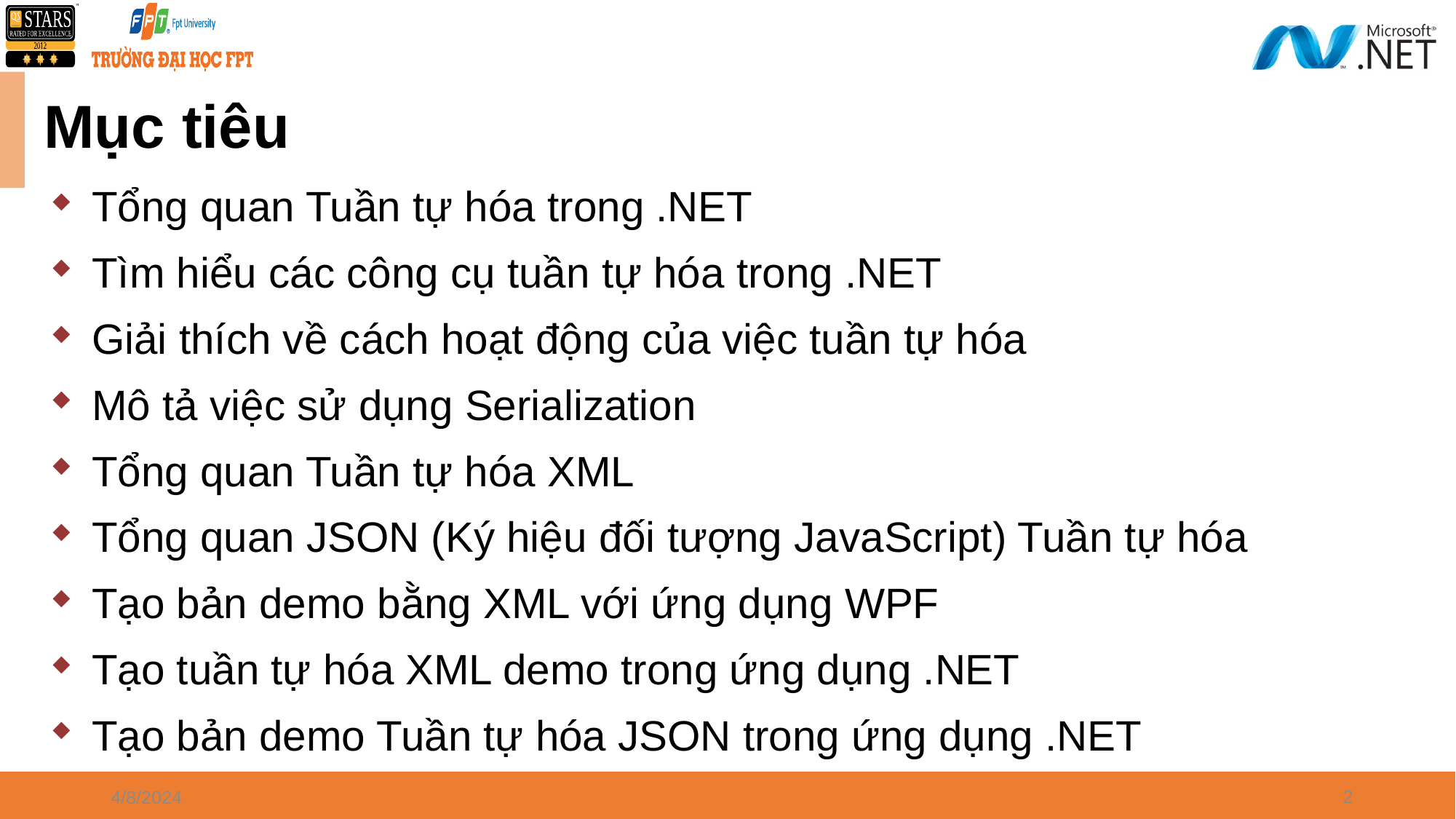

# Mục tiêu
Tổng quan Tuần tự hóa trong .NET
Tìm hiểu các công cụ tuần tự hóa trong .NET
Giải thích về cách hoạt động của việc tuần tự hóa
Mô tả việc sử dụng Serialization
Tổng quan Tuần tự hóa XML
Tổng quan JSON (Ký hiệu đối tượng JavaScript) Tuần tự hóa
Tạo bản demo bằng XML với ứng dụng WPF
Tạo tuần tự hóa XML demo trong ứng dụng .NET
Tạo bản demo Tuần tự hóa JSON trong ứng dụng .NET

2
4/8/2024